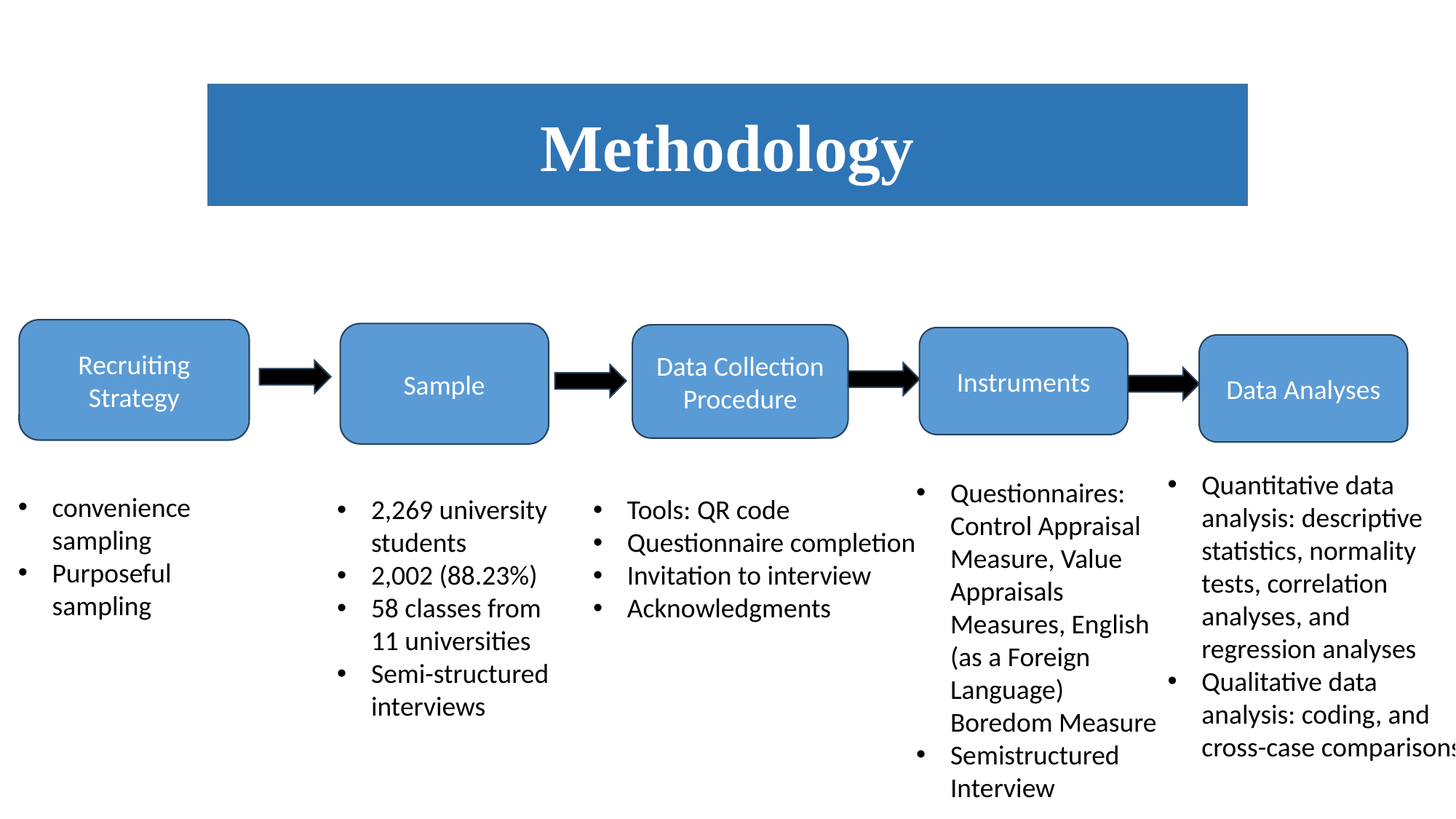

Methodology
Recruiting Strategy
Sample
Data Collection Procedure
Instruments
Data Analyses

Quantitative data analysis: descriptive statistics, normality tests, correlation analyses, and regression analyses
Qualitative data analysis: coding, and cross-case comparisons
Questionnaires: Control Appraisal Measure, Value Appraisals Measures, English (as a Foreign Language) Boredom Measure
Semistructured Interview
convenience sampling
Purposeful sampling
2,269 university students
2,002 (88.23%)
58 classes from 11 universities
Semi-structured interviews
Tools: QR code
Questionnaire completion
Invitation to interview
Acknowledgments